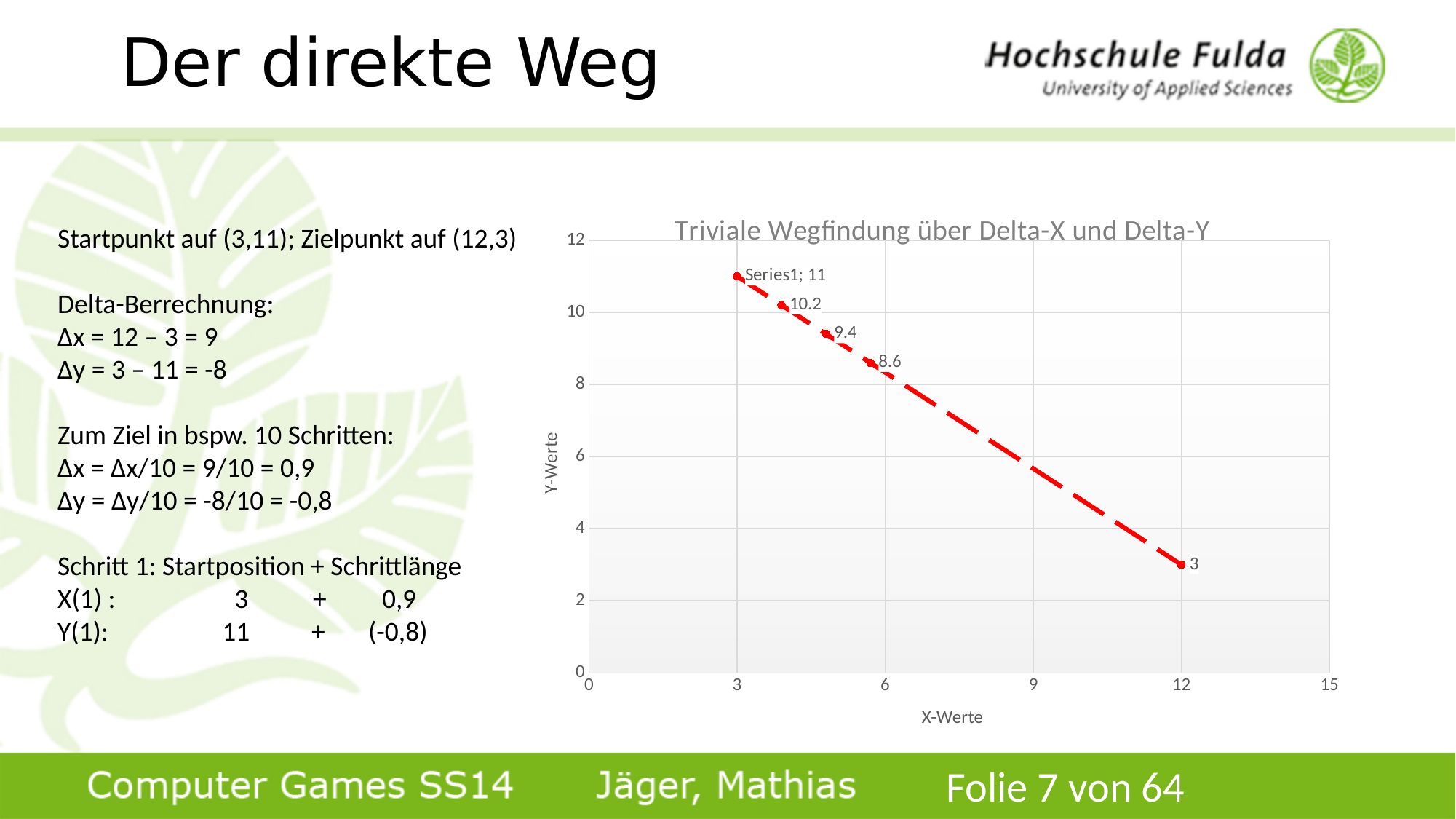

# Der direkte Weg

### Chart: Triviale Wegfindung über Delta-X und Delta-Y

| Category | Y-Werte |
|---|---|
Startpunkt auf (3,11); Zielpunkt auf (12,3)

Delta-Berrechnung:
∆x = 12 – 3 = 9
∆y = 3 – 11 = -8

Zum Ziel in bspw. 10 Schritten:
∆x = ∆x/10 = 9/10 = 0,9
∆y = ∆y/10 = -8/10 = -0,8

Schritt 1: Startposition + Schrittlänge
X(1) : 	           3 	      +         0,9
Y(1):	         11          +       (-0,8)

Folie 7 von 64